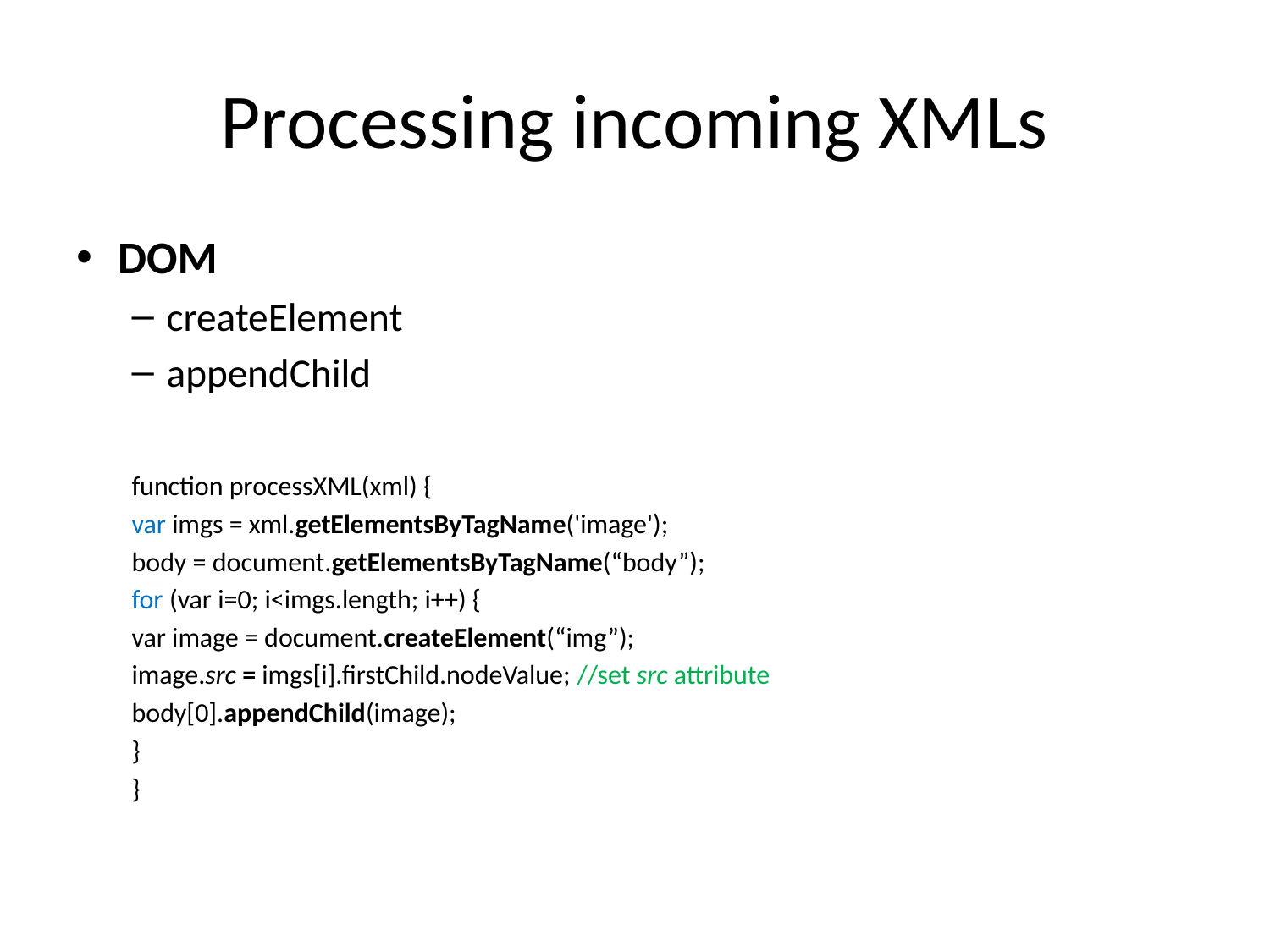

# Processing incoming XMLs
DOM
createElement
appendChild

function processXML(xml) {
	var imgs = xml.getElementsByTagName('image');
	body = document.getElementsByTagName(“body”);
	for (var i=0; i<imgs.length; i++) {
		var image = document.createElement(“img”);
		image.src = imgs[i].firstChild.nodeValue; //set src attribute
		body[0].appendChild(image);
	}
}